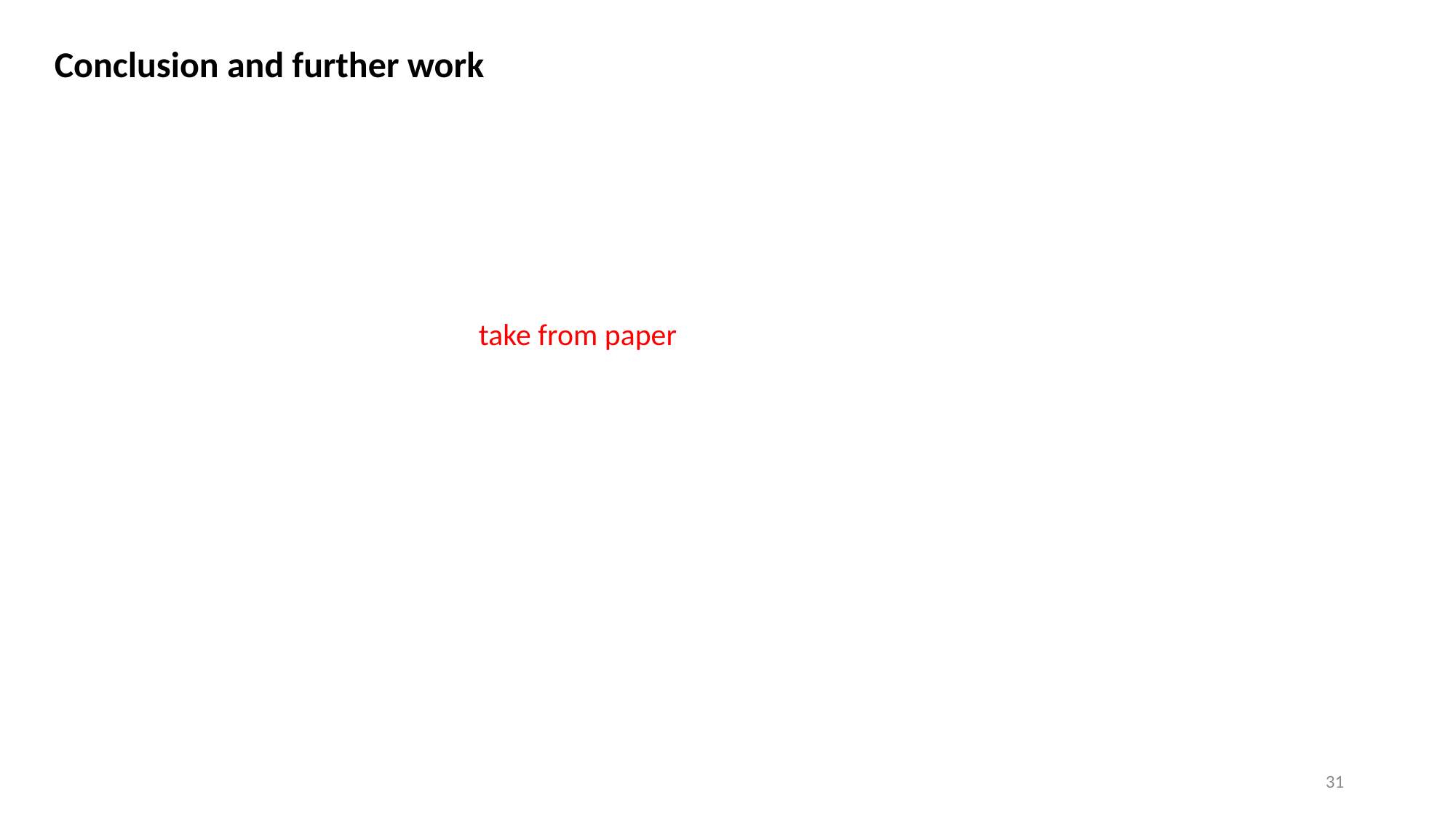

Conclusion and further work
take from paper
31